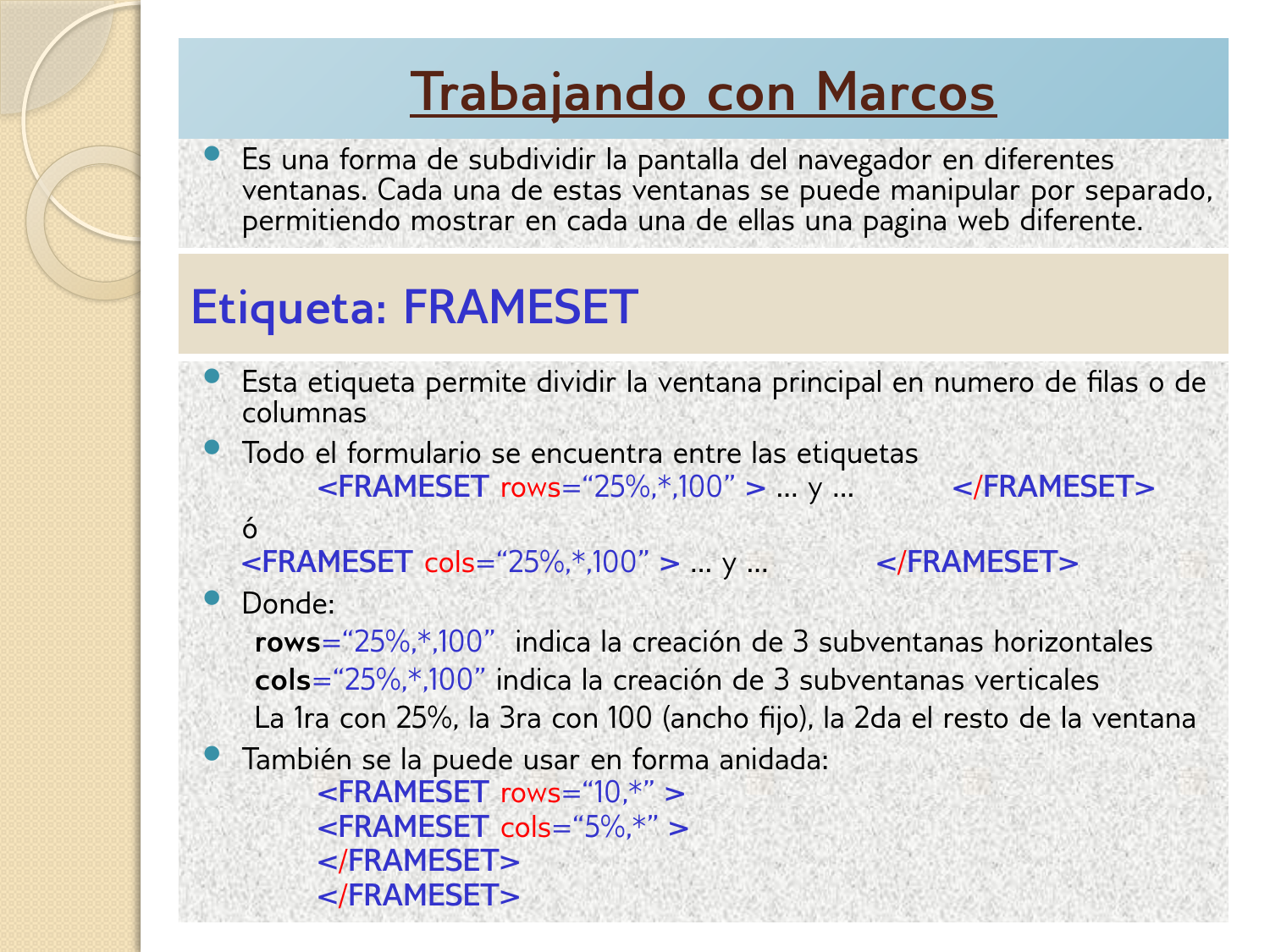

# Trabajando con Marcos
Es una forma de subdividir la pantalla del navegador en diferentes ventanas. Cada una de estas ventanas se puede manipular por separado, permitiendo mostrar en cada una de ellas una pagina web diferente.
Etiqueta: FRAMESET
Esta etiqueta permite dividir la ventana principal en numero de filas o de columnas
Todo el formulario se encuentra entre las etiquetas
	<FRAMESET rows=“25%,*,100” > … y ...	</FRAMESET>
	ó
	<FRAMESET cols=“25%,*,100” > … y ...	</FRAMESET>
Donde:
rows=“25%,*,100”  indica la creación de 3 subventanas horizontales
cols=“25%,*,100” indica la creación de 3 subventanas verticales
La 1ra con 25%, la 3ra con 100 (ancho fijo), la 2da el resto de la ventana
También se la puede usar en forma anidada:
	<FRAMESET rows=“10,*” >
	<FRAMESET cols=“5%,*” >
	</FRAMESET>
	</FRAMESET>